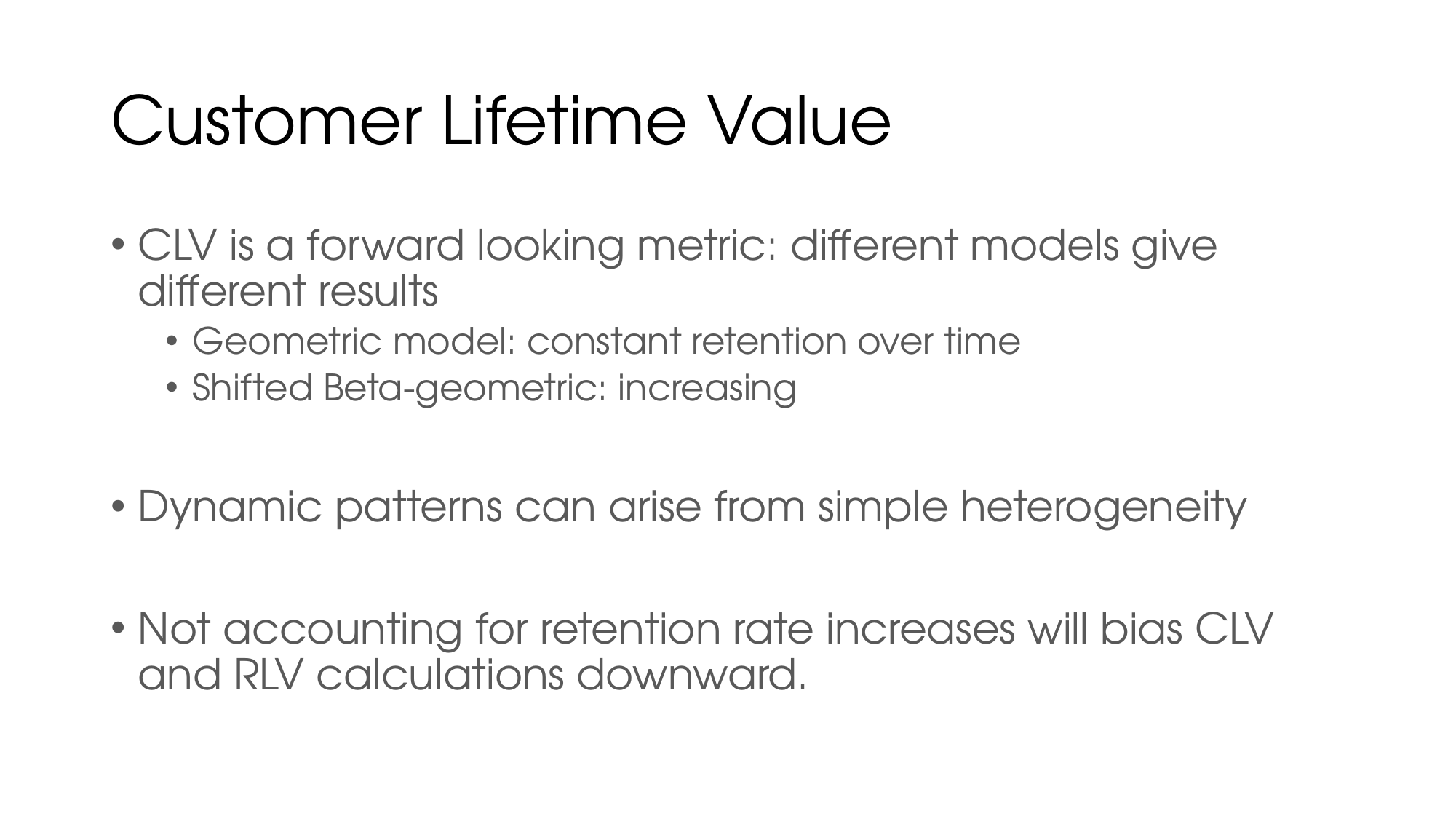

# Customer Lifetime Value
CLV is a forward looking metric: different models give different results
Geometric model: constant retention over time
Shifted Beta-geometric: increasing

Dynamic patterns can arise from simple heterogeneity

Not accounting for retention rate increases will bias CLV and RLV calculations downward.